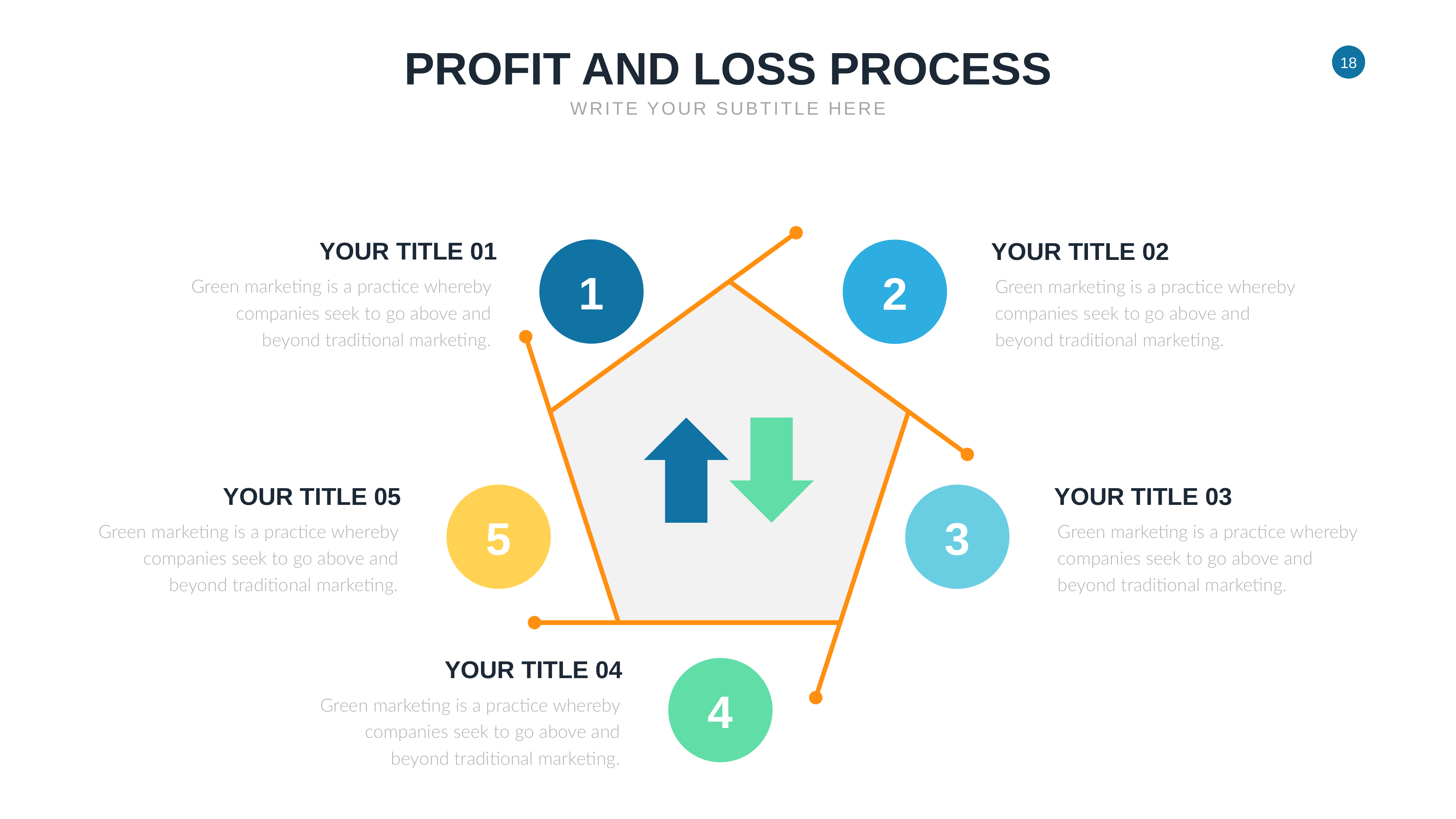

PROFIT AND LOSS PROCESS
WRITE YOUR SUBTITLE HERE
YOUR TITLE 01

YOUR TITLE 02

1
2
Green marketing is a practice whereby companies seek to go above and beyond traditional marketing.
Green marketing is a practice whereby companies seek to go above and beyond traditional marketing.

YOUR TITLE 05
YOUR TITLE 03

5
3
Green marketing is a practice whereby companies seek to go above and beyond traditional marketing.
Green marketing is a practice whereby companies seek to go above and beyond traditional marketing.
YOUR TITLE 04

4
Green marketing is a practice whereby companies seek to go above and beyond traditional marketing.